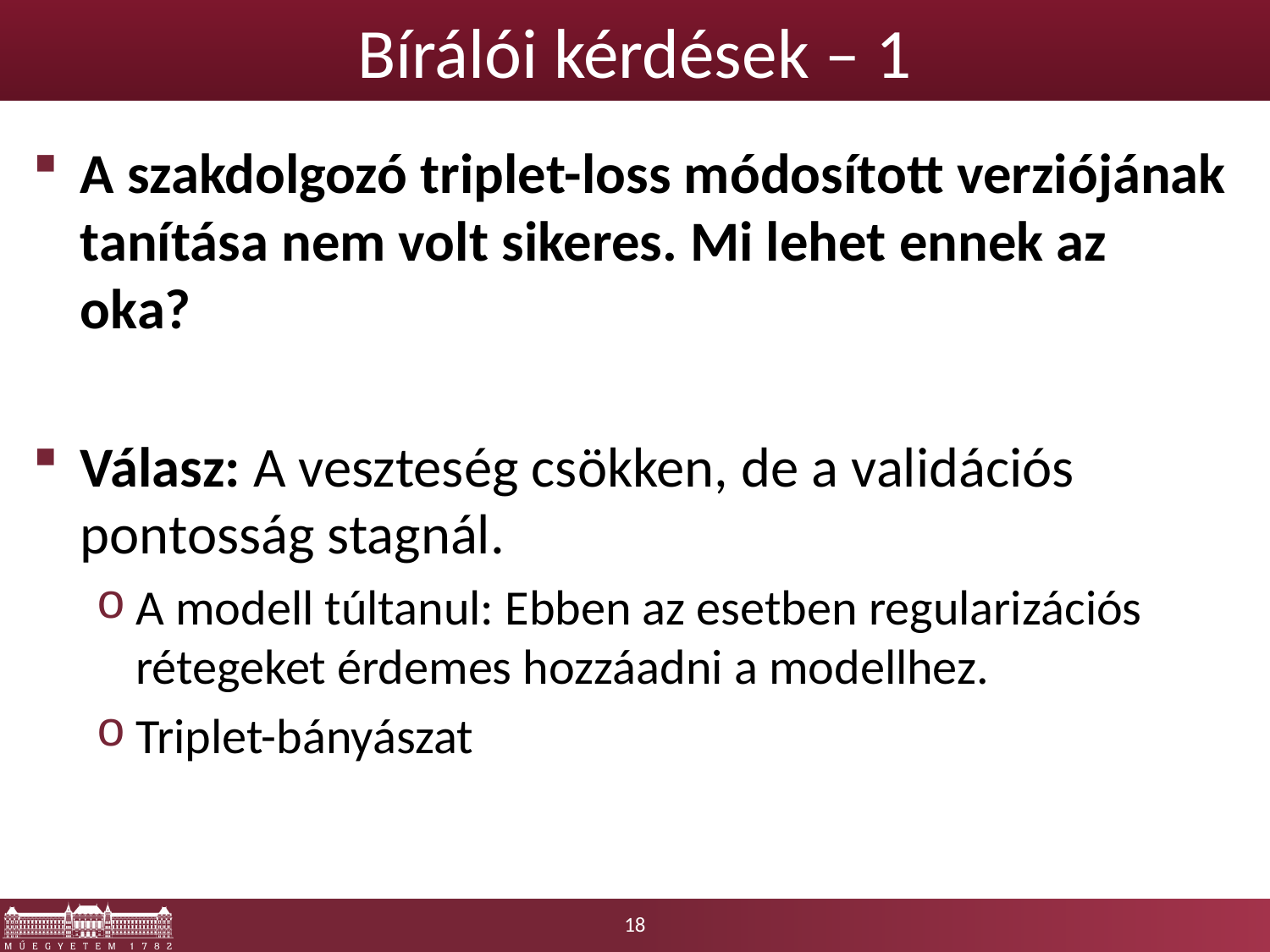

# Bírálói kérdések – 1
A szakdolgozó triplet-loss módosított verziójának tanítása nem volt sikeres. Mi lehet ennek az
oka?

Válasz: A veszteség csökken, de a validációs pontosság stagnál.
A modell túltanul: Ebben az esetben regularizációs rétegeket érdemes hozzáadni a modellhez.
Triplet-bányászat
18